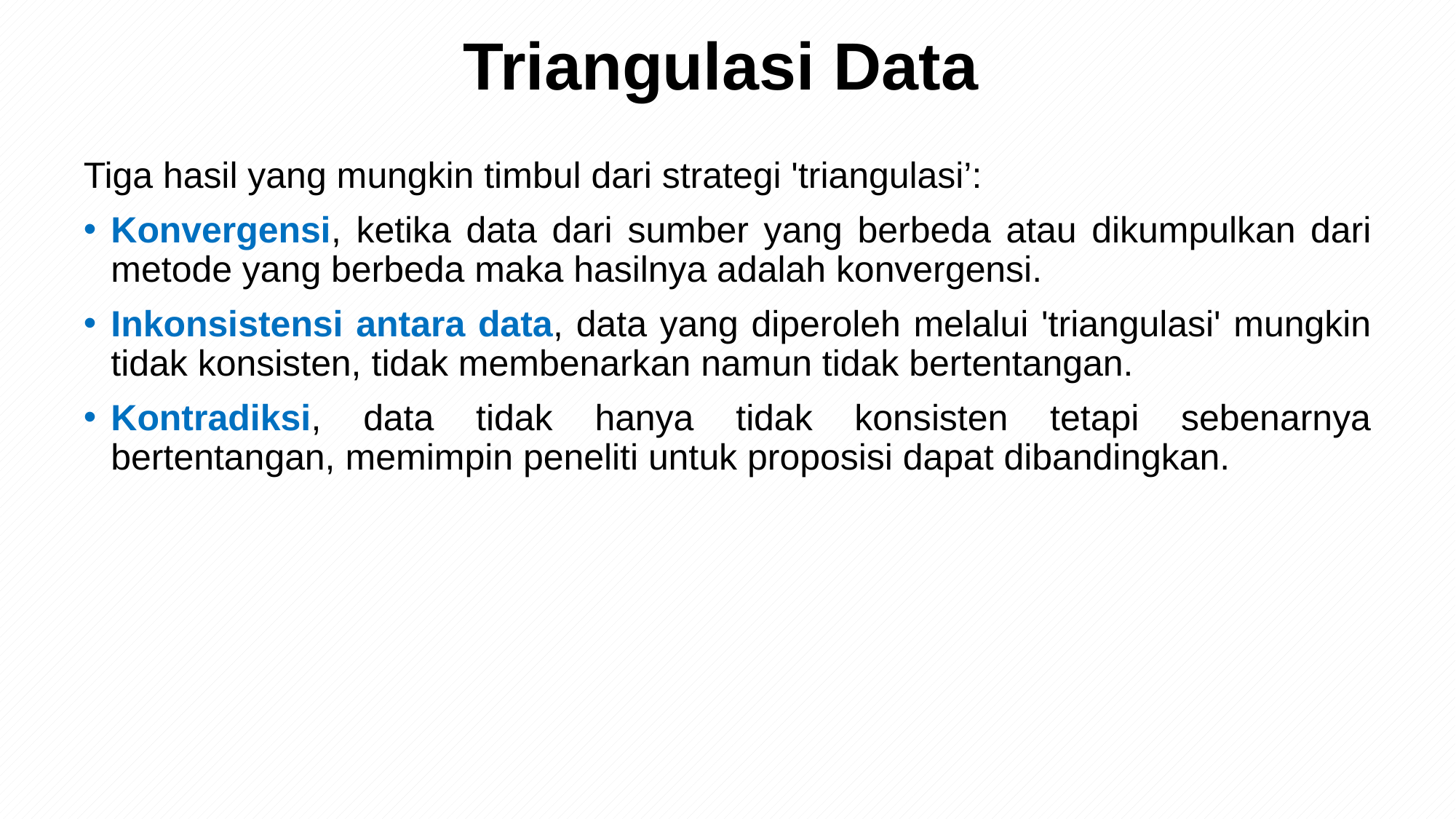

Triangulasi Data
Tiga hasil yang mungkin timbul dari strategi 'triangulasi’:
Konvergensi, ketika data dari sumber yang berbeda atau dikumpulkan dari metode yang berbeda maka hasilnya adalah konvergensi.
Inkonsistensi antara data, data yang diperoleh melalui 'triangulasi' mungkin tidak konsisten, tidak membenarkan namun tidak bertentangan.
Kontradiksi, data tidak hanya tidak konsisten tetapi sebenarnya bertentangan, memimpin peneliti untuk proposisi dapat dibandingkan.